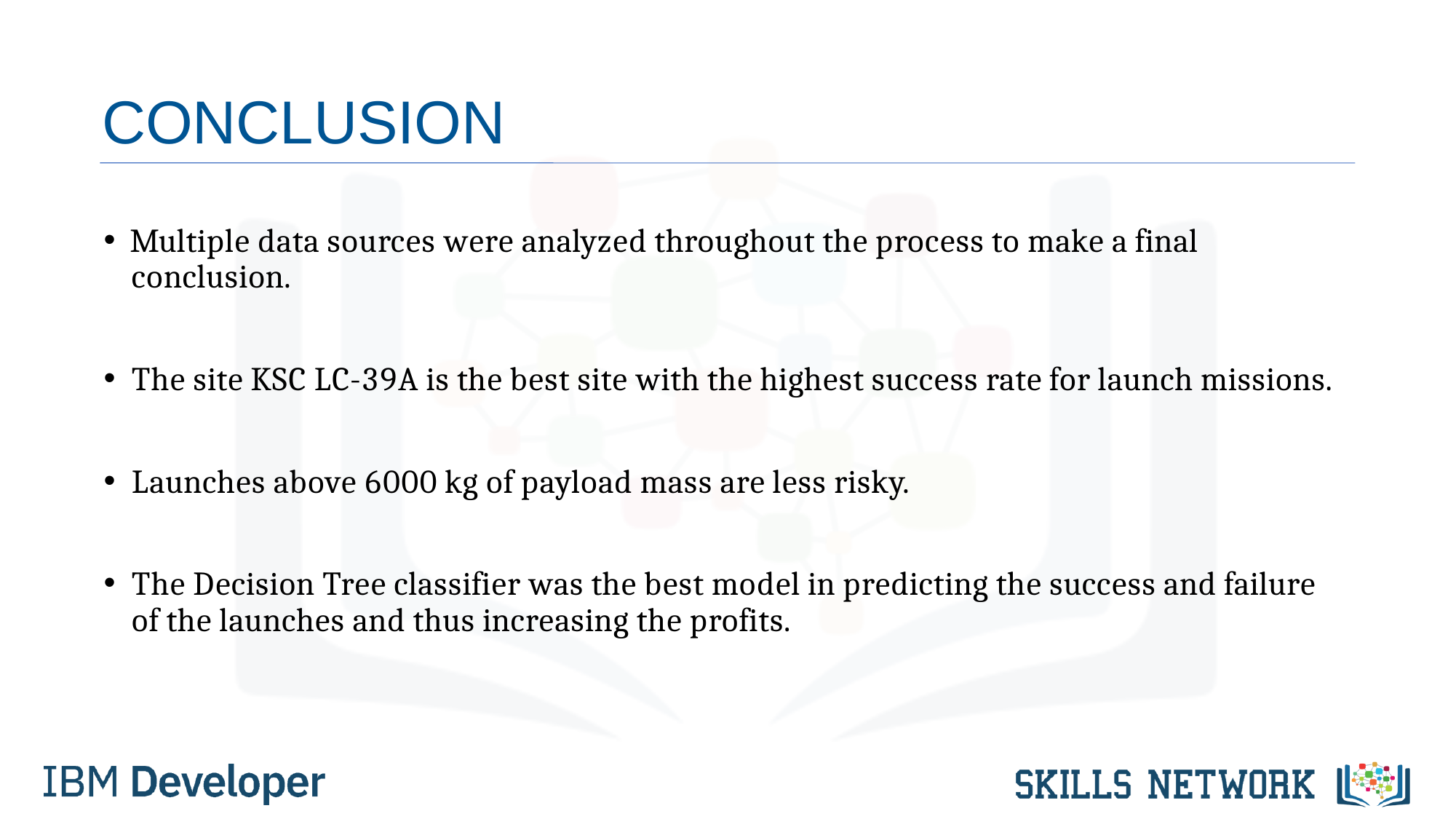

# CONCLUSION
Multiple data sources were analyzed throughout the process to make a final conclusion.

The site KSC LC-39A is the best site with the highest success rate for launch missions.

Launches above 6000 kg of payload mass are less risky.

The Decision Tree classifier was the best model in predicting the success and failure of the launches and thus increasing the profits.